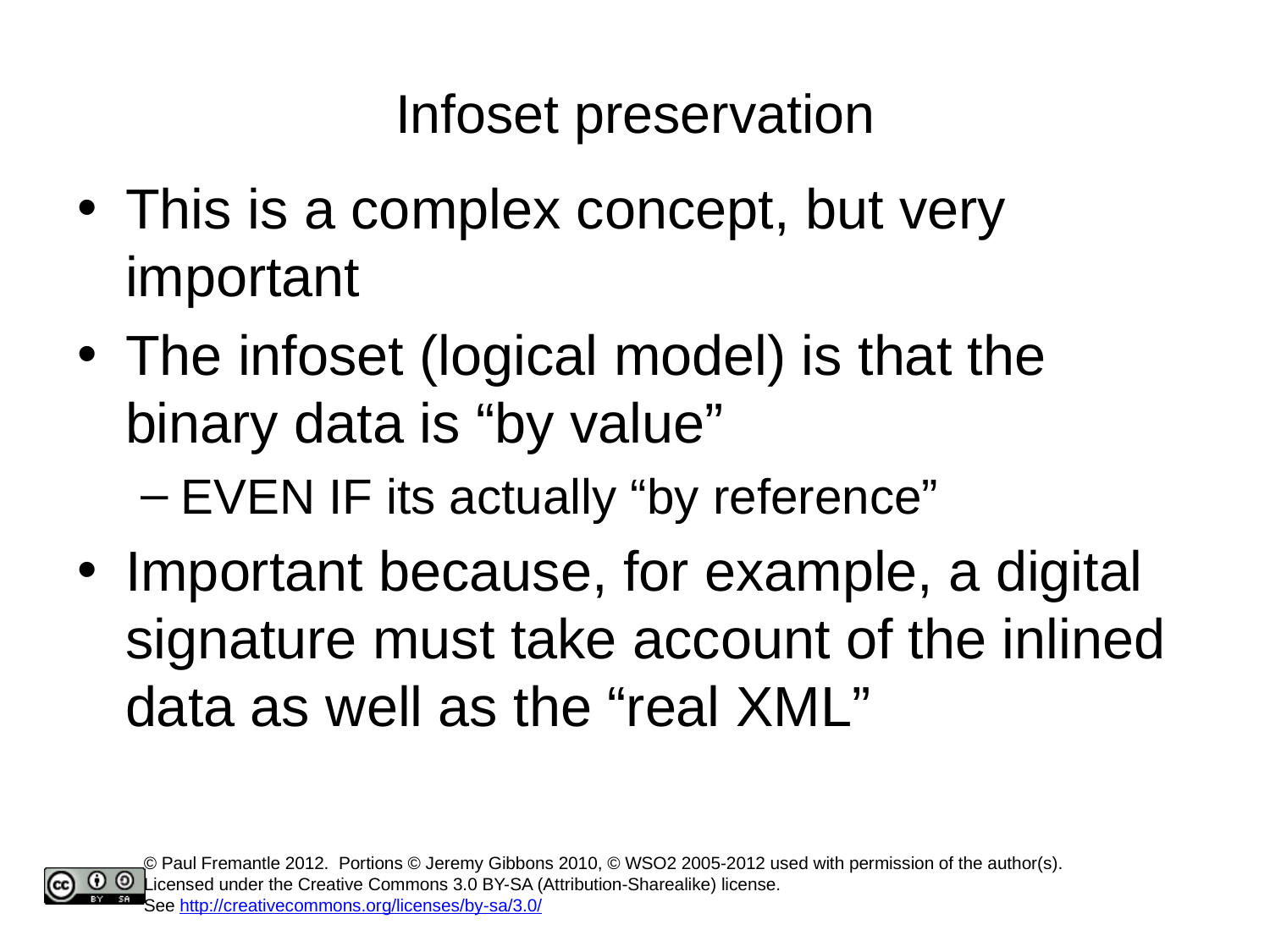

# Infoset preservation
This is a complex concept, but very important
The infoset (logical model) is that the binary data is “by value”
EVEN IF its actually “by reference”
Important because, for example, a digital signature must take account of the inlined data as well as the “real XML”